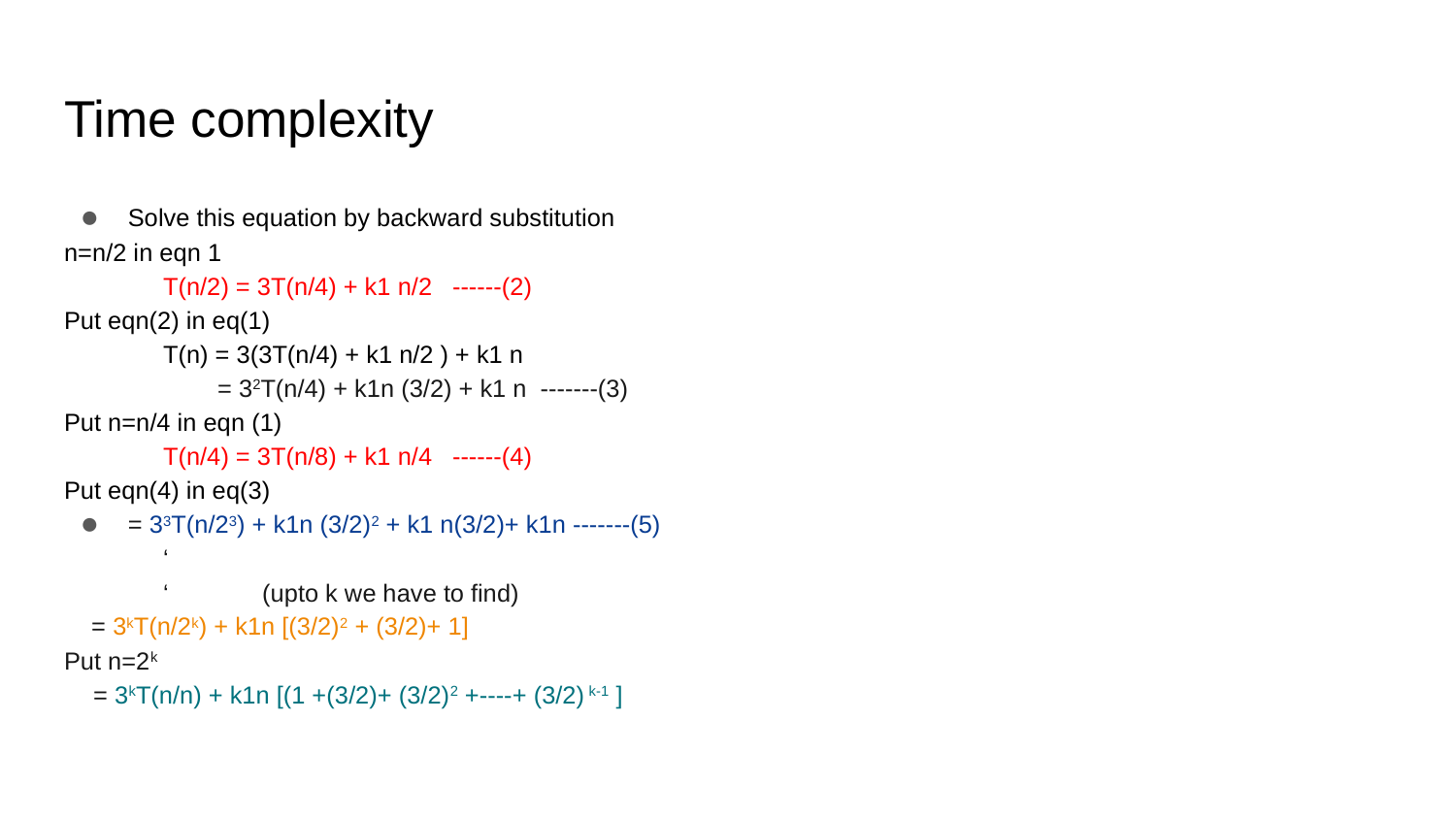

# Time complexity
Solve this equation by backward substitution
n=n/2 in eqn 1
	T(n/2) = 3T(n/4) + k1 n/2   ------(2)
Put eqn(2) in eq(1)
	T(n) = 3(3T(n/4) + k1 n/2 ) + k1 n
        	        = 32T(n/4) + k1n (3/2) + k1 n  -------(3)
Put n=n/4 in eqn (1)
	T(n/4) = 3T(n/8) + k1 n/4   ------(4)
Put eqn(4) in eq(3)
= 33T(n/23) + k1n (3/2)2 + k1 n(3/2)+ k1n -------(5)
	‘
	‘	(upto k we have to find)
    = 3kT(n/2k) + k1n [(3/2)2 + (3/2)+ 1]
Put n=2k
      = 3kT(n/n) + k1n [(1 +(3/2)+ (3/2)2 +----+ (3/2) k-1 ]